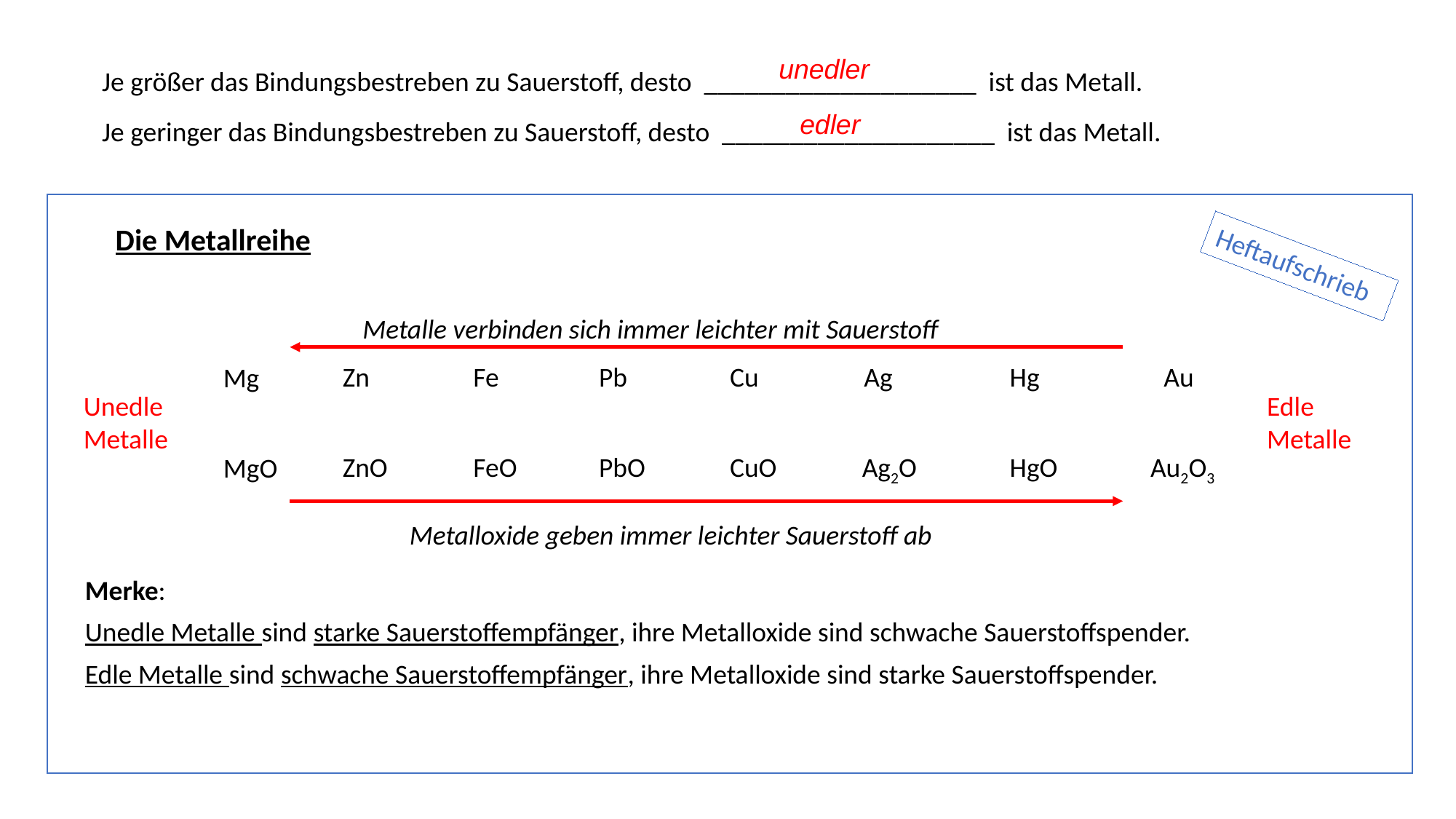

unedler
Je größer das Bindungsbestreben zu Sauerstoff, desto  ____________________  ist das Metall.
Je geringer das Bindungsbestreben zu Sauerstoff, desto  ____________________  ist das Metall.
edler

Die Metallreihe
Heftaufschrieb
Metalle verbinden sich immer leichter mit Sauerstoff
Zn
Fe
Pb
Cu
Ag
Hg
Au
Mg
Unedle Metalle
Edle Metalle
ZnO
FeO
PbO
CuO
Ag2O
HgO
Au2O3
MgO
Metalloxide geben immer leichter Sauerstoff ab
Merke:
Unedle Metalle sind starke Sauerstoffempfänger, ihre Metalloxide sind schwache Sauerstoffspender.
Edle Metalle sind schwache Sauerstoffempfänger, ihre Metalloxide sind starke Sauerstoffspender.